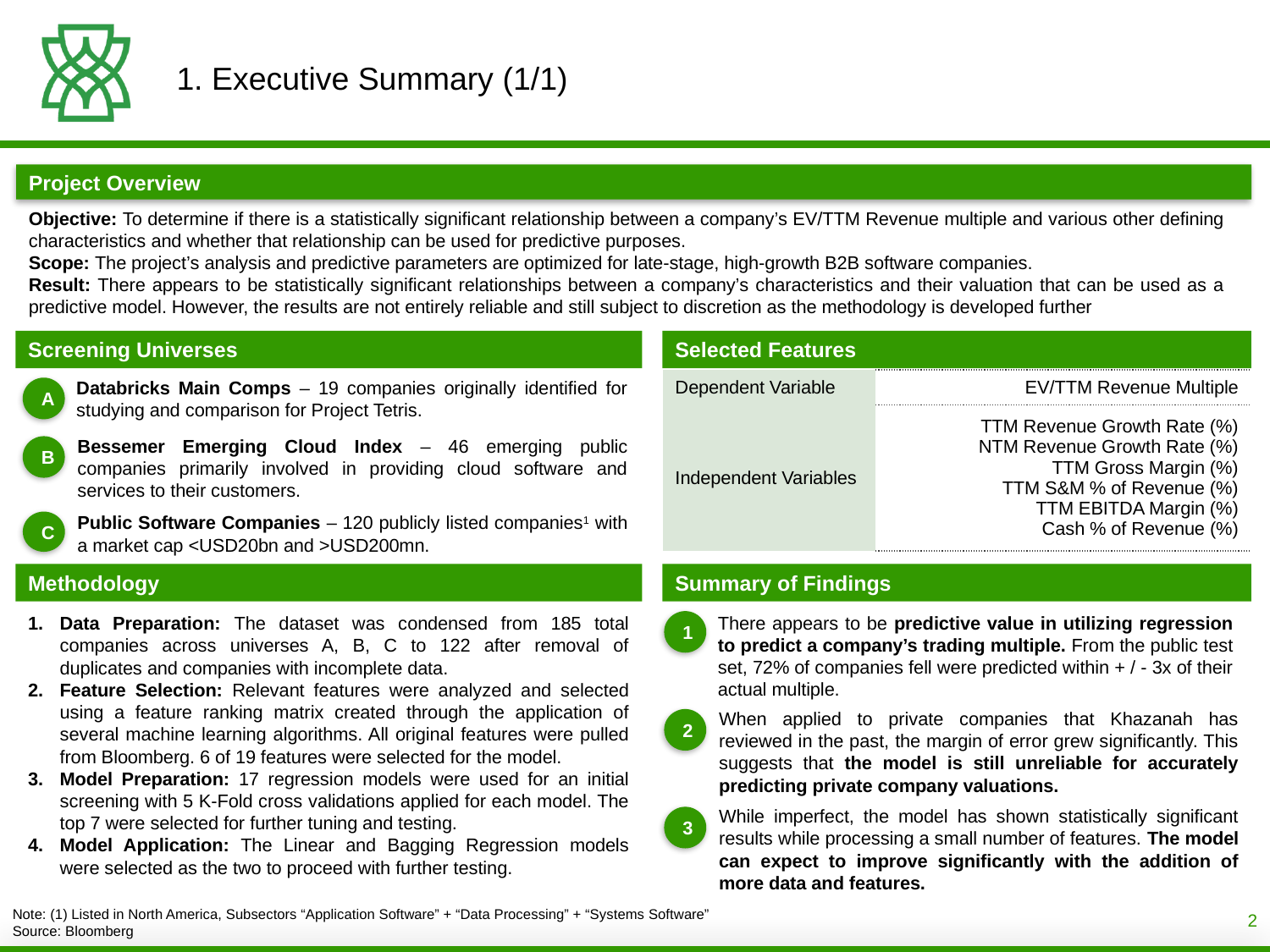

1. Executive Summary (1/1)
Project Overview
Objective: To determine if there is a statistically significant relationship between a company’s EV/TTM Revenue multiple and various other defining characteristics and whether that relationship can be used for predictive purposes.
Scope: The project’s analysis and predictive parameters are optimized for late-stage, high-growth B2B software companies.
Result: There appears to be statistically significant relationships between a company’s characteristics and their valuation that can be used as a predictive model. However, the results are not entirely reliable and still subject to discretion as the methodology is developed further
Screening Universes
Selected Features
| Dependent Variable | EV/TTM Revenue Multiple |
| --- | --- |
| Independent Variables | TTM Revenue Growth Rate (%) NTM Revenue Growth Rate (%) TTM Gross Margin (%) TTM S&M % of Revenue (%) TTM EBITDA Margin (%) Cash % of Revenue (%) |
Databricks Main Comps – 19 companies originally identified for studying and comparison for Project Tetris.
A
Bessemer Emerging Cloud Index – 46 emerging public companies primarily involved in providing cloud software and services to their customers.
B
Public Software Companies – 120 publicly listed companies1 with a market cap <USD20bn and >USD200mn.
C
Methodology
Summary of Findings
There appears to be predictive value in utilizing regression to predict a company’s trading multiple. From the public test set, 72% of companies fell were predicted within + / - 3x of their actual multiple.
Data Preparation: The dataset was condensed from 185 total companies across universes A, B, C to 122 after removal of duplicates and companies with incomplete data.
Feature Selection: Relevant features were analyzed and selected using a feature ranking matrix created through the application of several machine learning algorithms. All original features were pulled from Bloomberg. 6 of 19 features were selected for the model.
Model Preparation: 17 regression models were used for an initial screening with 5 K-Fold cross validations applied for each model. The top 7 were selected for further tuning and testing.
Model Application: The Linear and Bagging Regression models were selected as the two to proceed with further testing.
1
When applied to private companies that Khazanah has reviewed in the past, the margin of error grew significantly. This suggests that the model is still unreliable for accurately predicting private company valuations.
2
While imperfect, the model has shown statistically significant results while processing a small number of features. The model can expect to improve significantly with the addition of more data and features.
3
2
Note: (1) Listed in North America, Subsectors “Application Software” + “Data Processing” + “Systems Software”
Source: Bloomberg